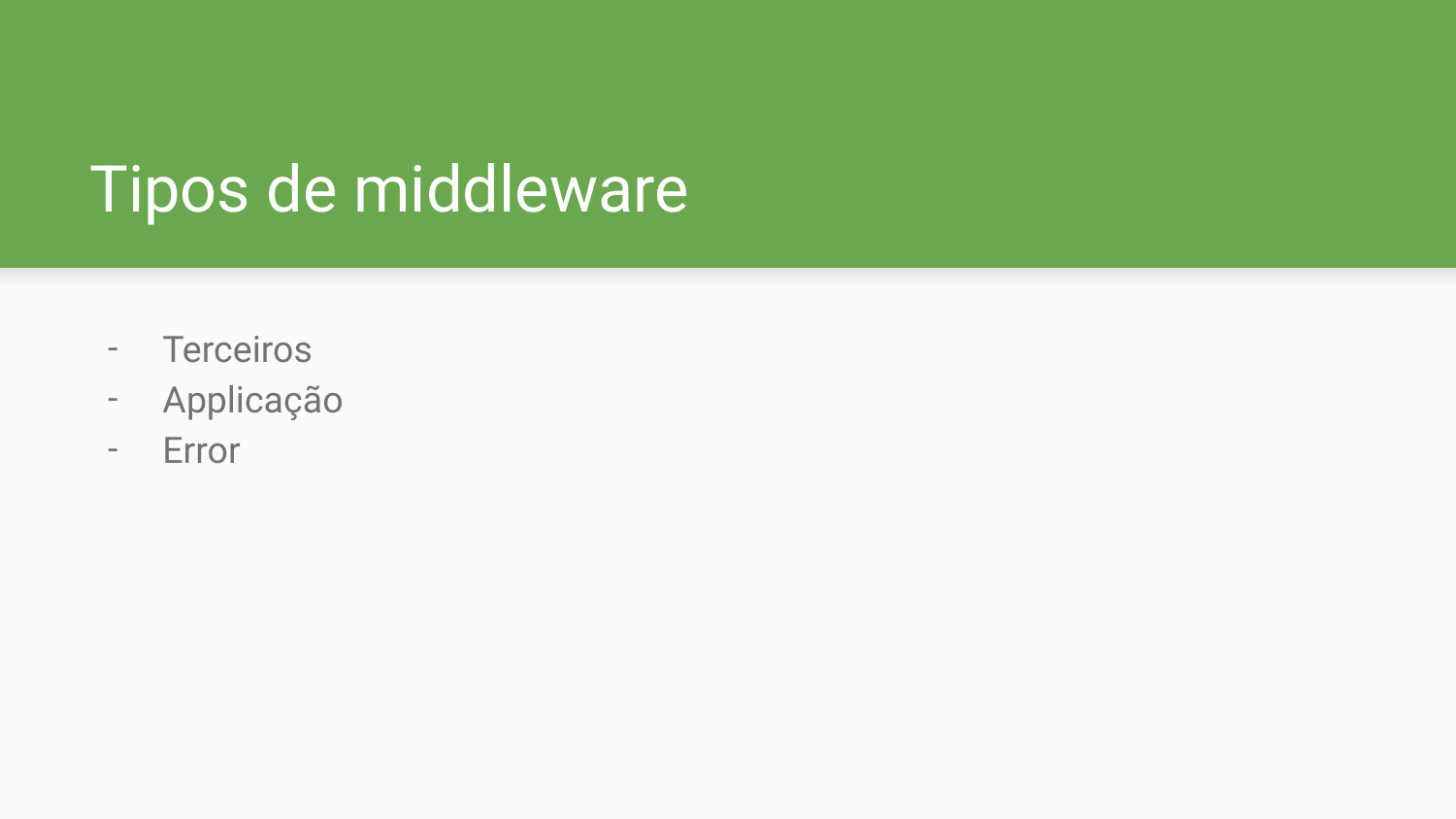

# Tipos de middleware
Terceiros
Applicação
Error